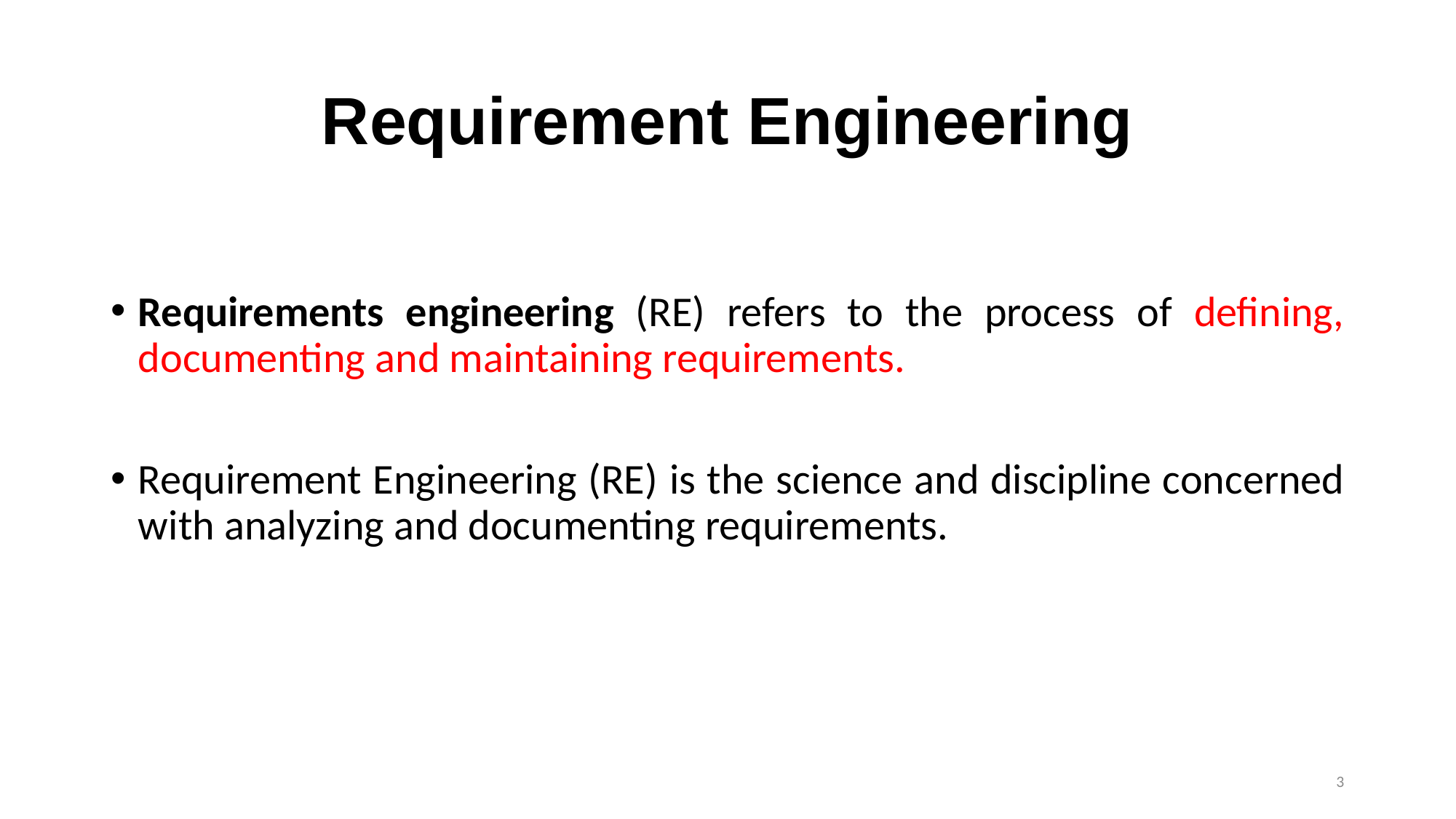

# Requirement Engineering

Requirements engineering (RE) refers to the process of defining, documenting and maintaining requirements.

Requirement Engineering (RE) is the science and discipline concerned with analyzing and documenting requirements.
3